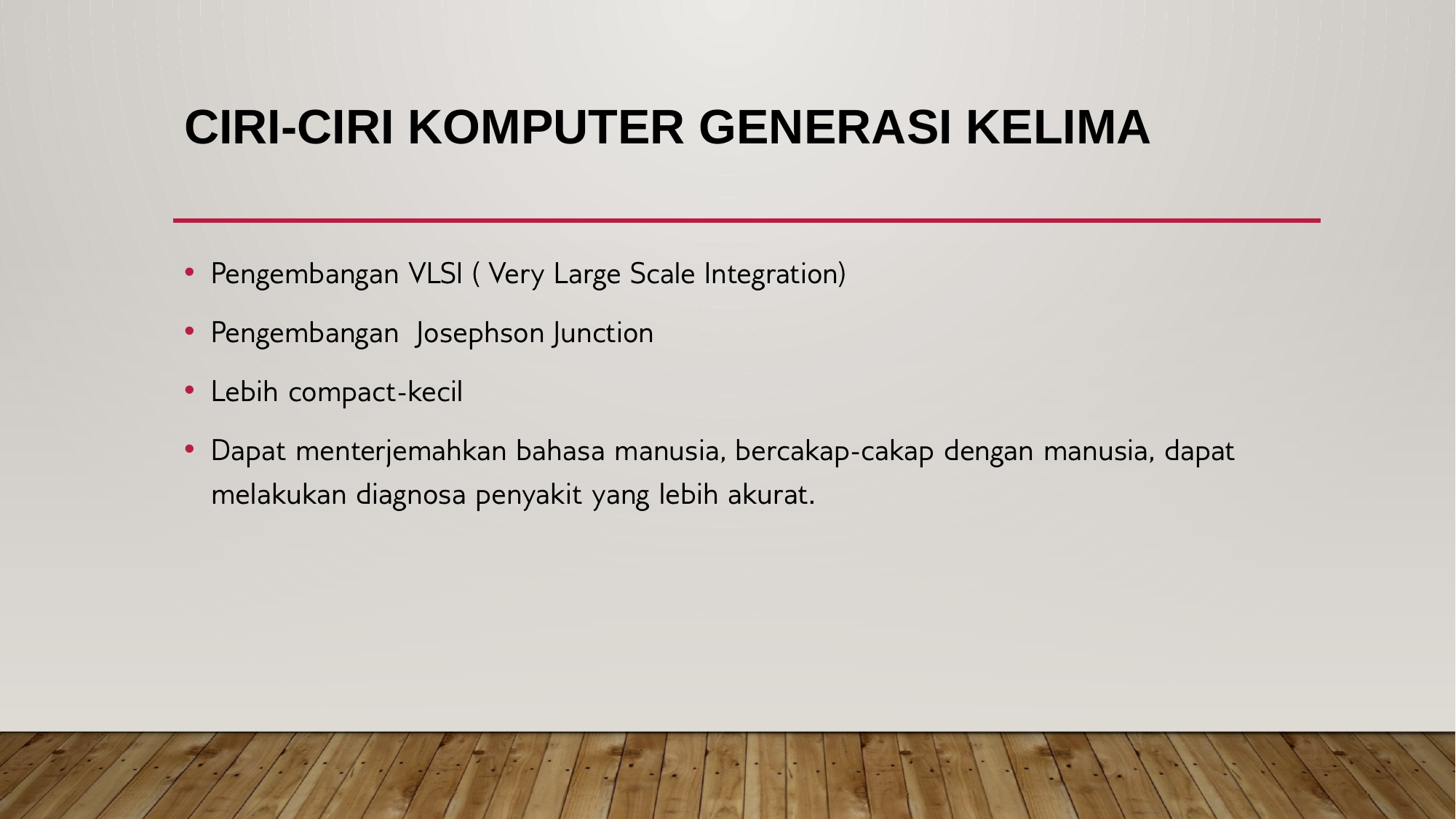

# CIRI-CIRI KOMPUTER GENERASI KELIMA
Pengembangan VLSI ( Very Large Scale Integration)
Pengembangan  Josephson Junction
Lebih compact-kecil
Dapat menterjemahkan bahasa manusia, bercakap-cakap dengan manusia, dapat melakukan diagnosa penyakit yang lebih akurat.